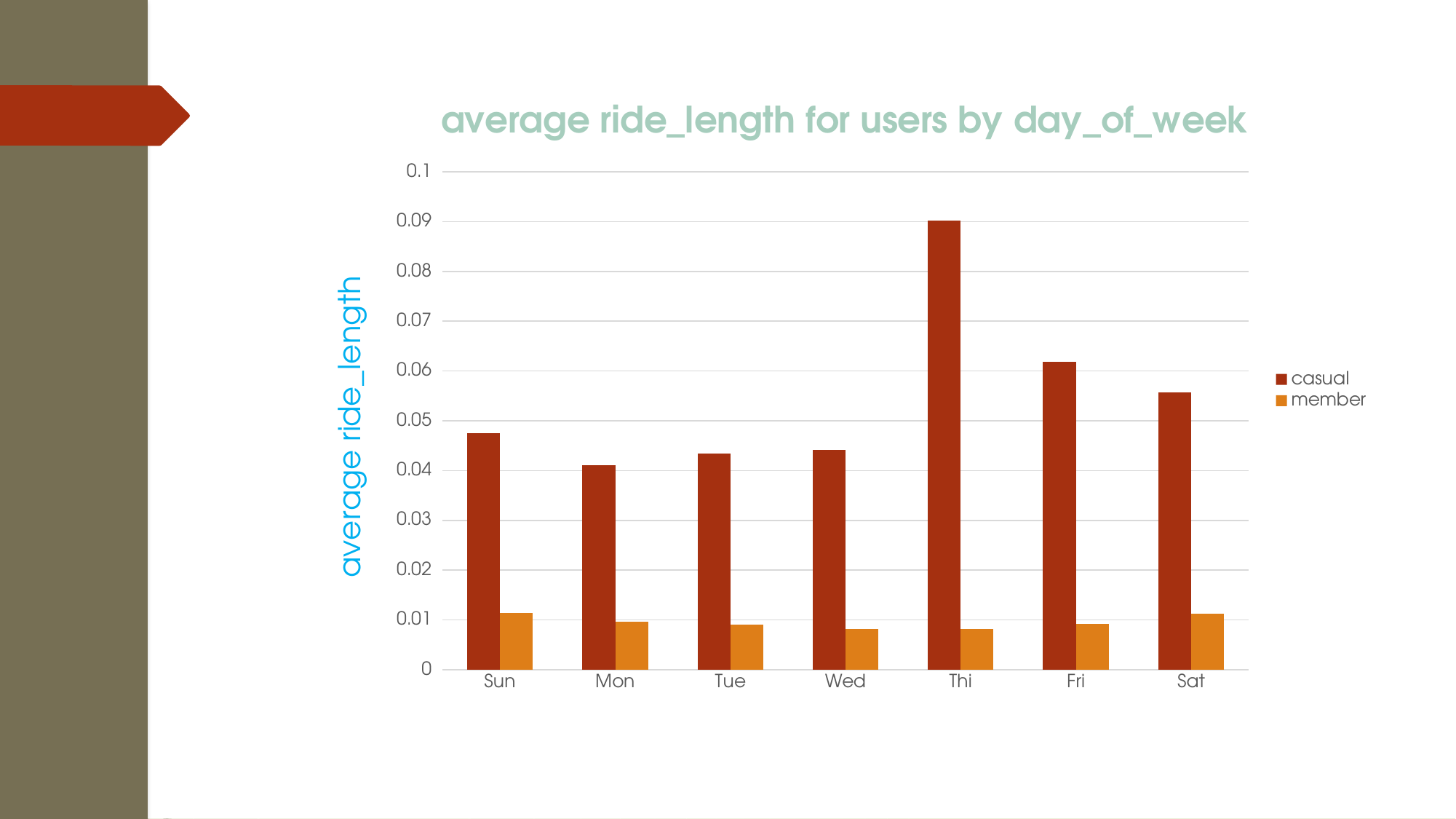

### Chart: average ride_length for users by day_of_week

| Category | casual | member |
|---|---|---|
| Sun | 0.04748558843301315 | 0.011326969706230278 |
| Mon | 0.04109472382315012 | 0.009587407878326543 |
| Tue | 0.04343450035928186 | 0.008993359039995562 |
| Wed | 0.04408042563932804 | 0.008248011073804441 |
| Thi | 0.090156884187743 | 0.008181831293949861 |
| Fri | 0.0618749561587415 | 0.009205495304599395 |
| Sat | 0.05576936982434775 | 0.01128091255078748 |